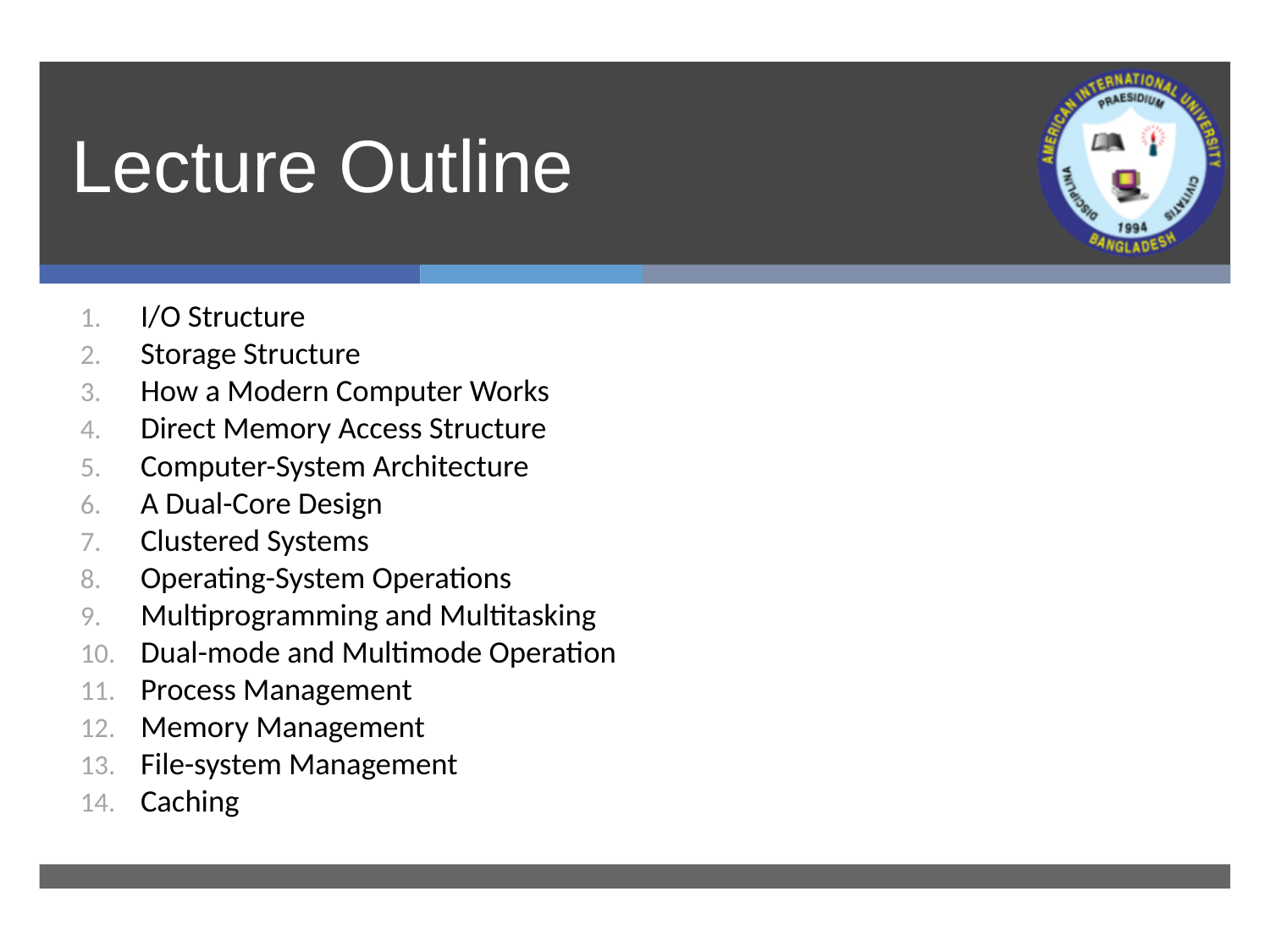

# Lecture Outline
I/O Structure
Storage Structure
How a Modern Computer Works
Direct Memory Access Structure
Computer-System Architecture
A Dual-Core Design
Clustered Systems
Operating-System Operations
Multiprogramming and Multitasking
Dual-mode and Multimode Operation
Process Management
Memory Management
File-system Management
Caching